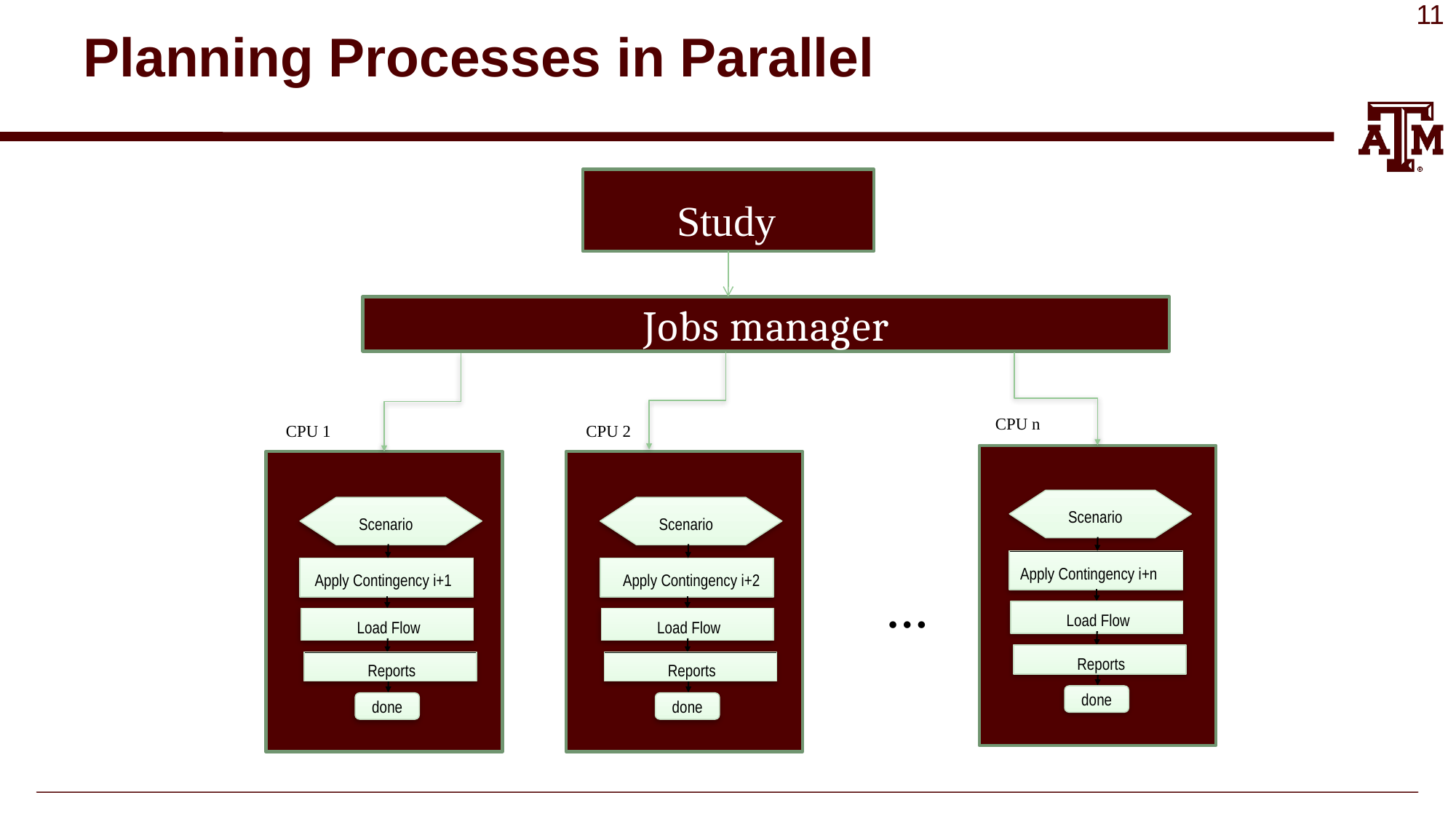

# Planning Processes in Parallel

Study data
Jobs manager
CPU n

Scenario

Apply Contingency i+n

Load Flow

Reports
done
CPU 1

Scenario

Apply Contingency i+1

Load Flow

Reports
done
CPU 2

Scenario

Apply Contingency i+2

Load Flow

Reports
done
…
11